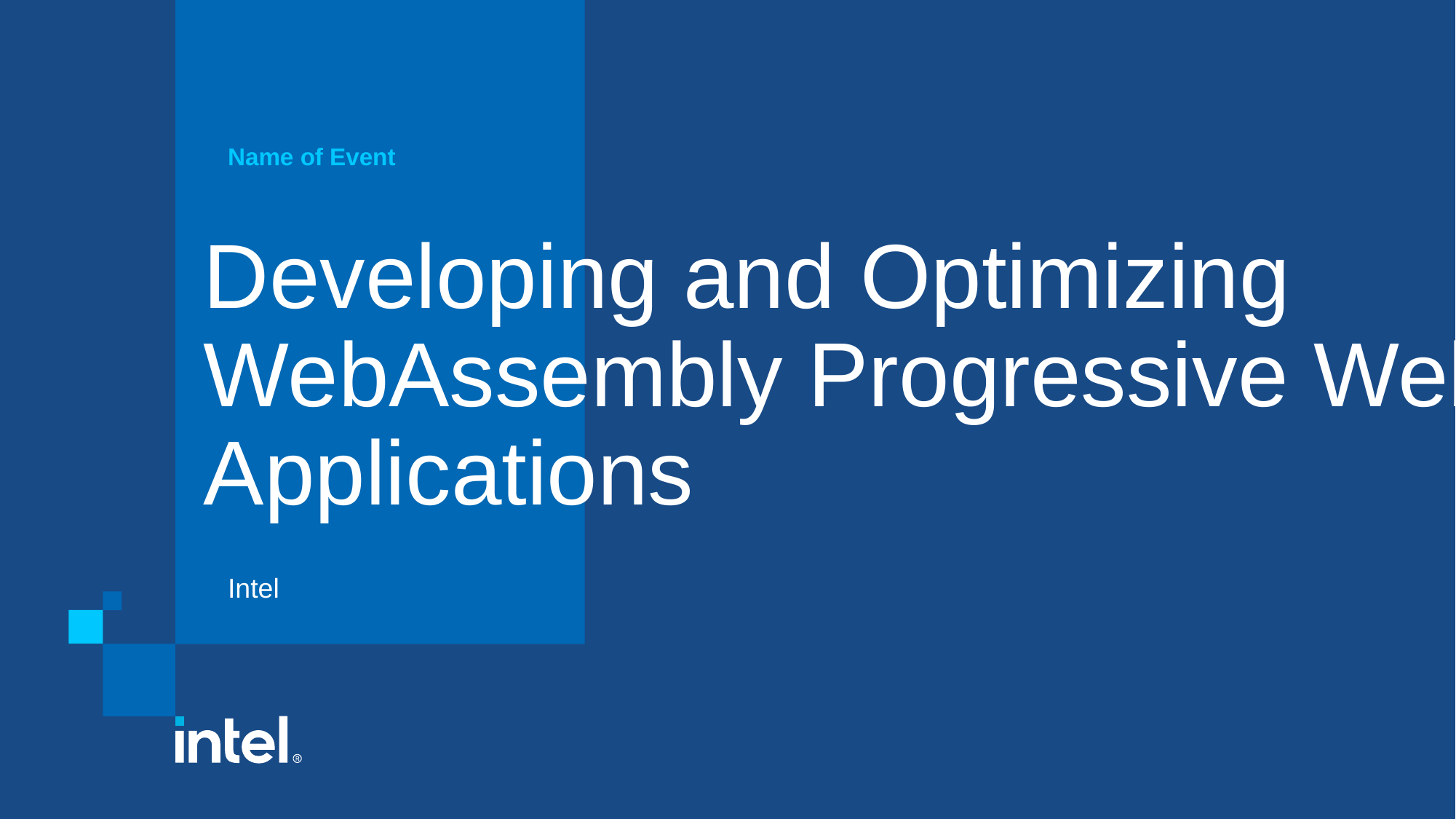

Name of Event
# Developing and Optimizing WebAssembly Progressive Web Applications
Intel